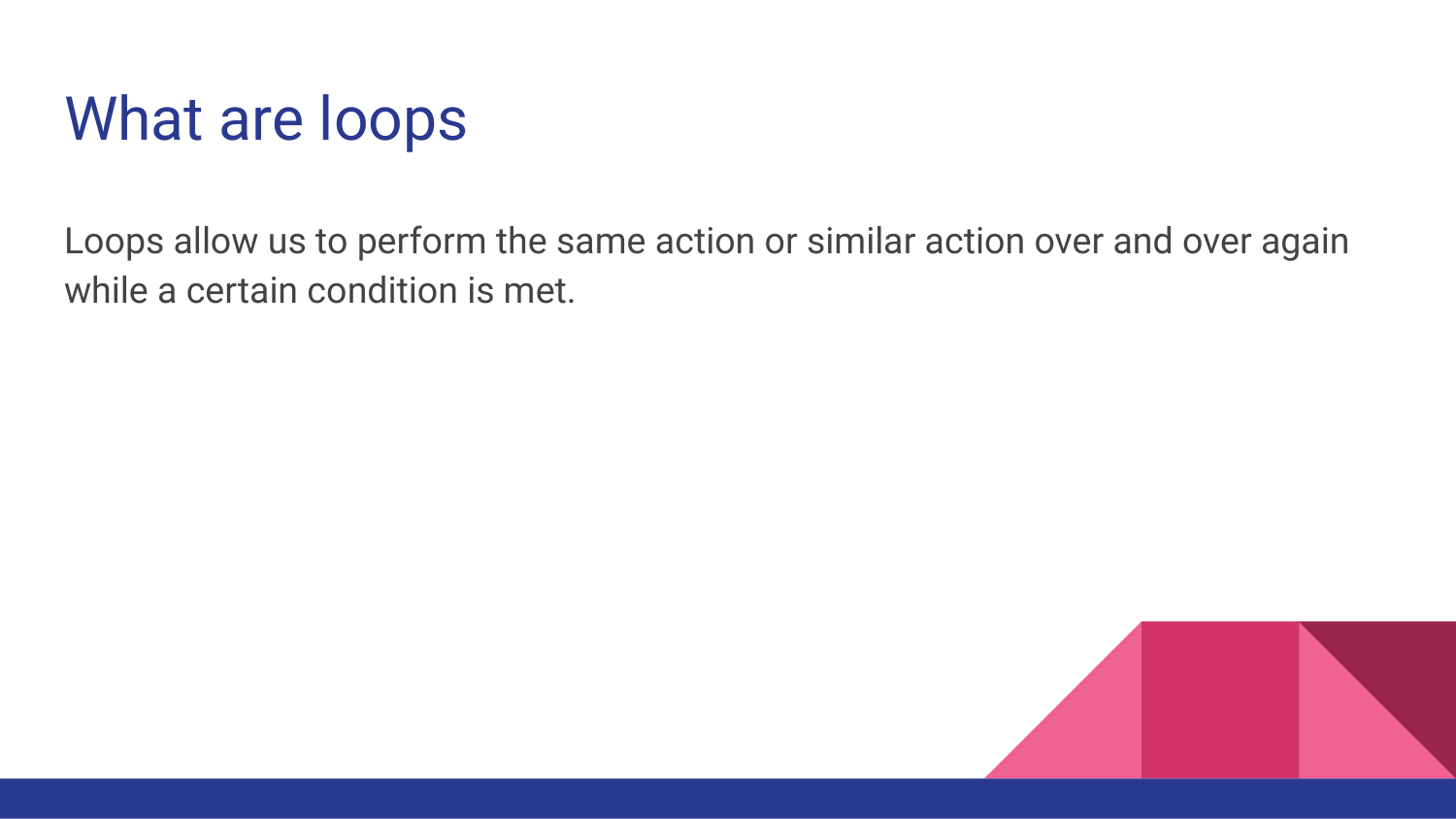

# What are loops
Loops allow us to perform the same action or similar action over and over again while a certain condition is met.